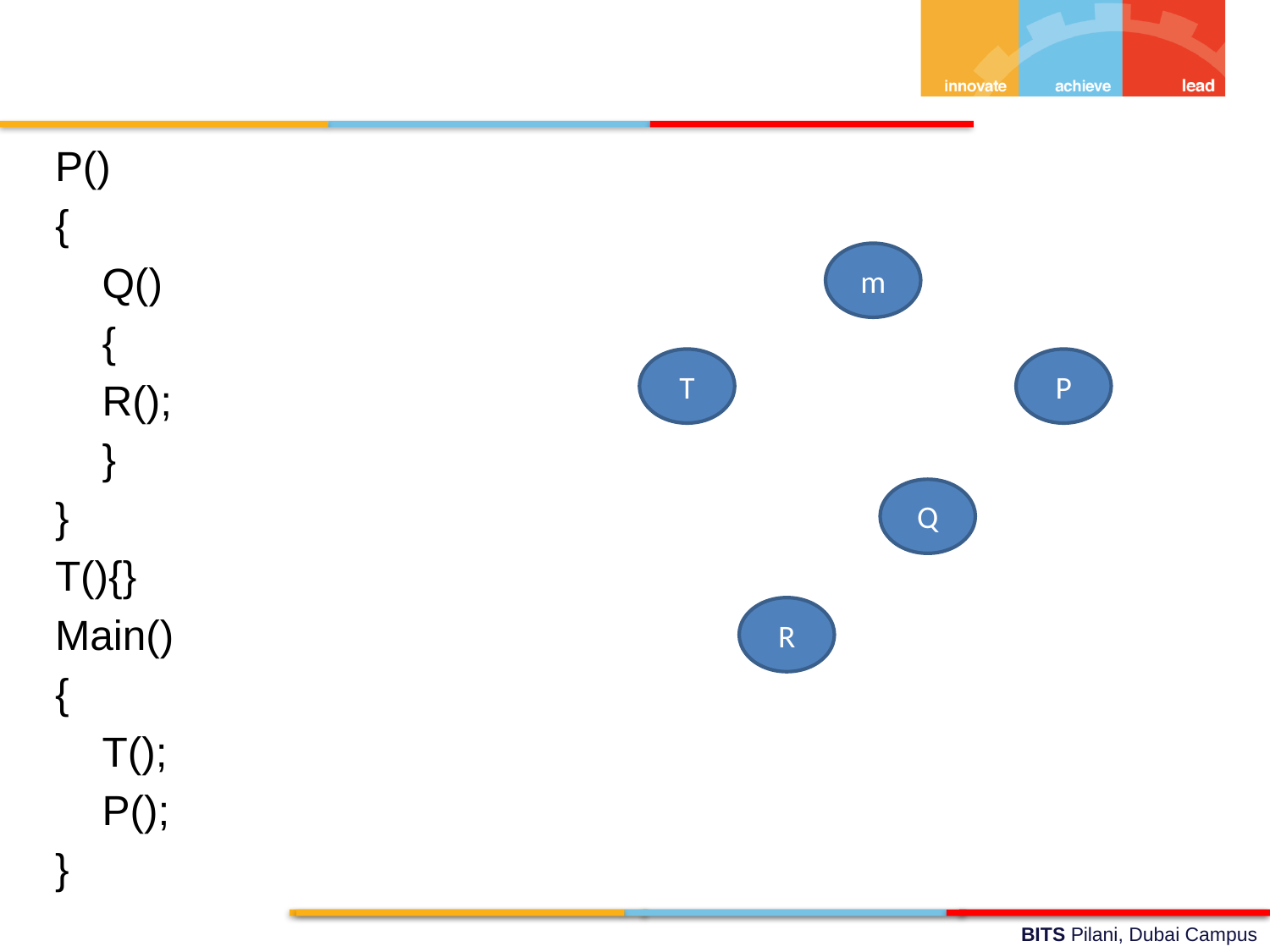

P()
{
		Q()
		{
			R();
		}
}
T(){}
Main()
{
	T();
	P();
}
m
T
P
Q
R